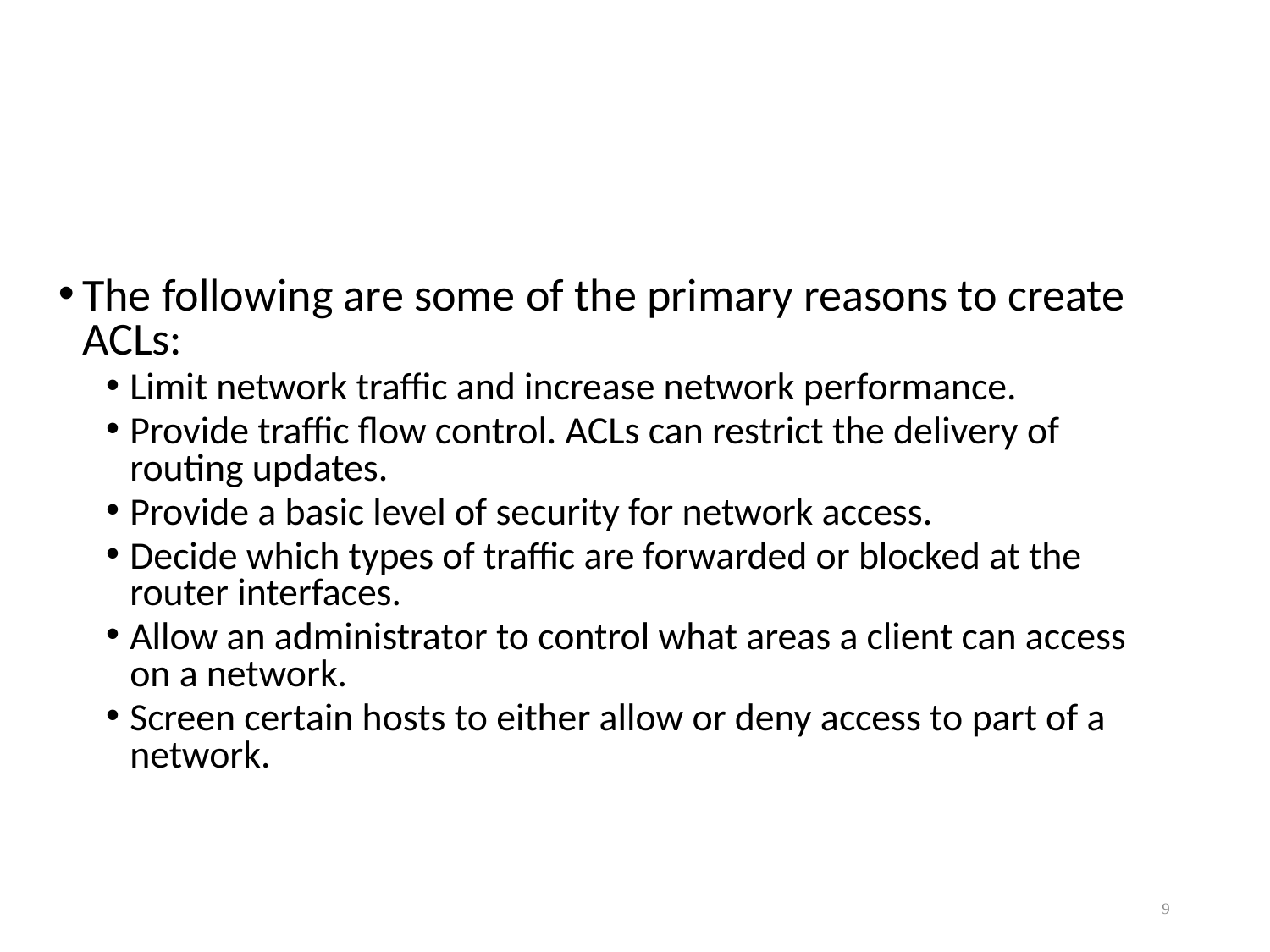

#
The following are some of the primary reasons to create ACLs:
Limit network traffic and increase network performance.
Provide traffic flow control. ACLs can restrict the delivery of routing updates.
Provide a basic level of security for network access.
Decide which types of traffic are forwarded or blocked at the router interfaces.
Allow an administrator to control what areas a client can access on a network.
Screen certain hosts to either allow or deny access to part of a network.
9